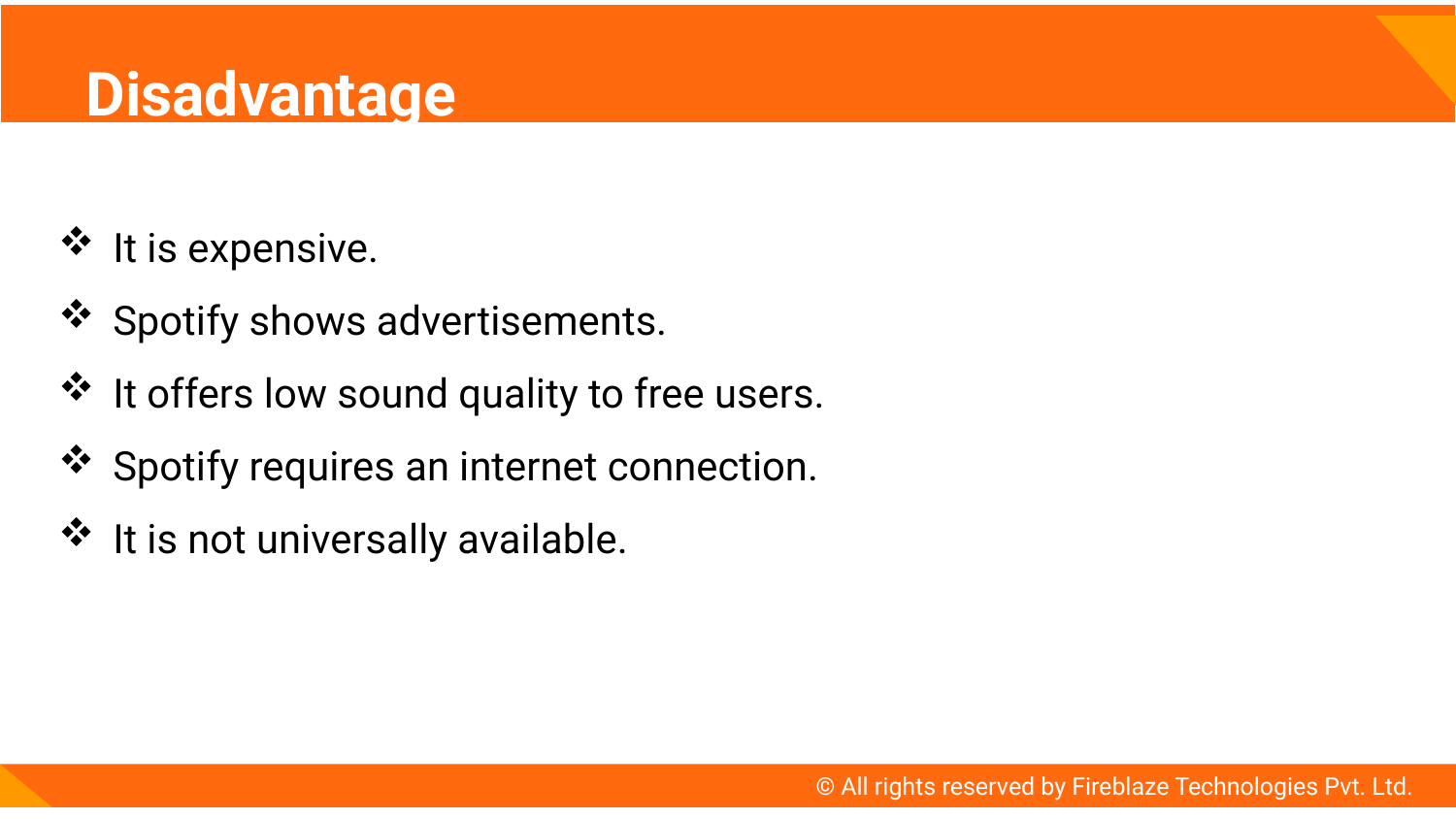

# Disadvantage

It is expensive.
Spotify shows advertisements.
It offers low sound quality to free users.
Spotify requires an internet connection.
It is not universally available.

© All rights reserved by Fireblaze Technologies Pvt. Ltd.